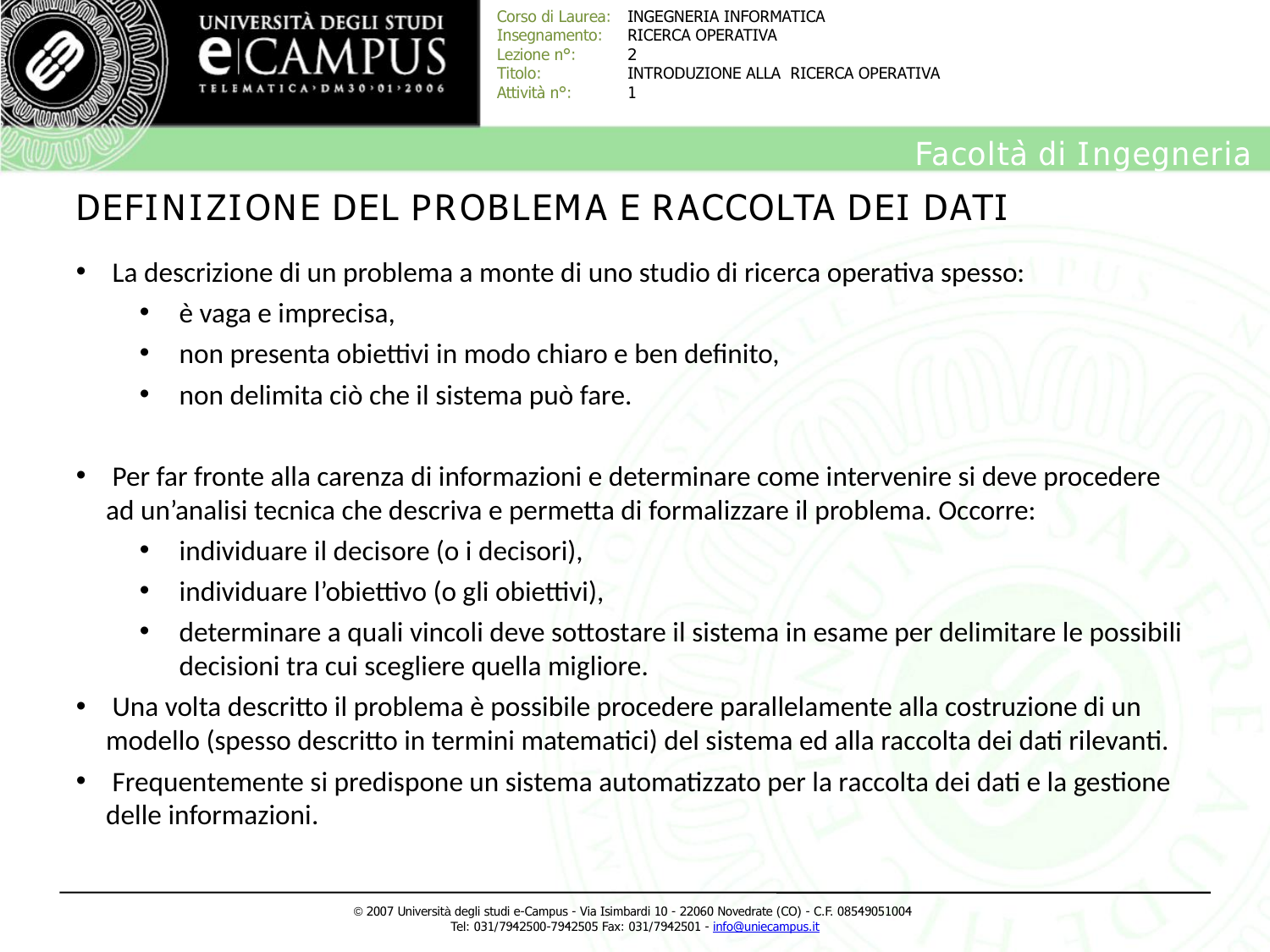

# DEFINIZIONE DEL PROBLEMA E RACCOLTA DEI DATI
 La descrizione di un problema a monte di uno studio di ricerca operativa spesso:
è vaga e imprecisa,
non presenta obiettivi in modo chiaro e ben definito,
non delimita ciò che il sistema può fare.

 Per far fronte alla carenza di informazioni e determinare come intervenire si deve procedere ad un’analisi tecnica che descriva e permetta di formalizzare il problema. Occorre:
individuare il decisore (o i decisori),
individuare l’obiettivo (o gli obiettivi),
determinare a quali vincoli deve sottostare il sistema in esame per delimitare le possibili decisioni tra cui scegliere quella migliore.
 Una volta descritto il problema è possibile procedere parallelamente alla costruzione di un modello (spesso descritto in termini matematici) del sistema ed alla raccolta dei dati rilevanti.
 Frequentemente si predispone un sistema automatizzato per la raccolta dei dati e la gestione delle informazioni.